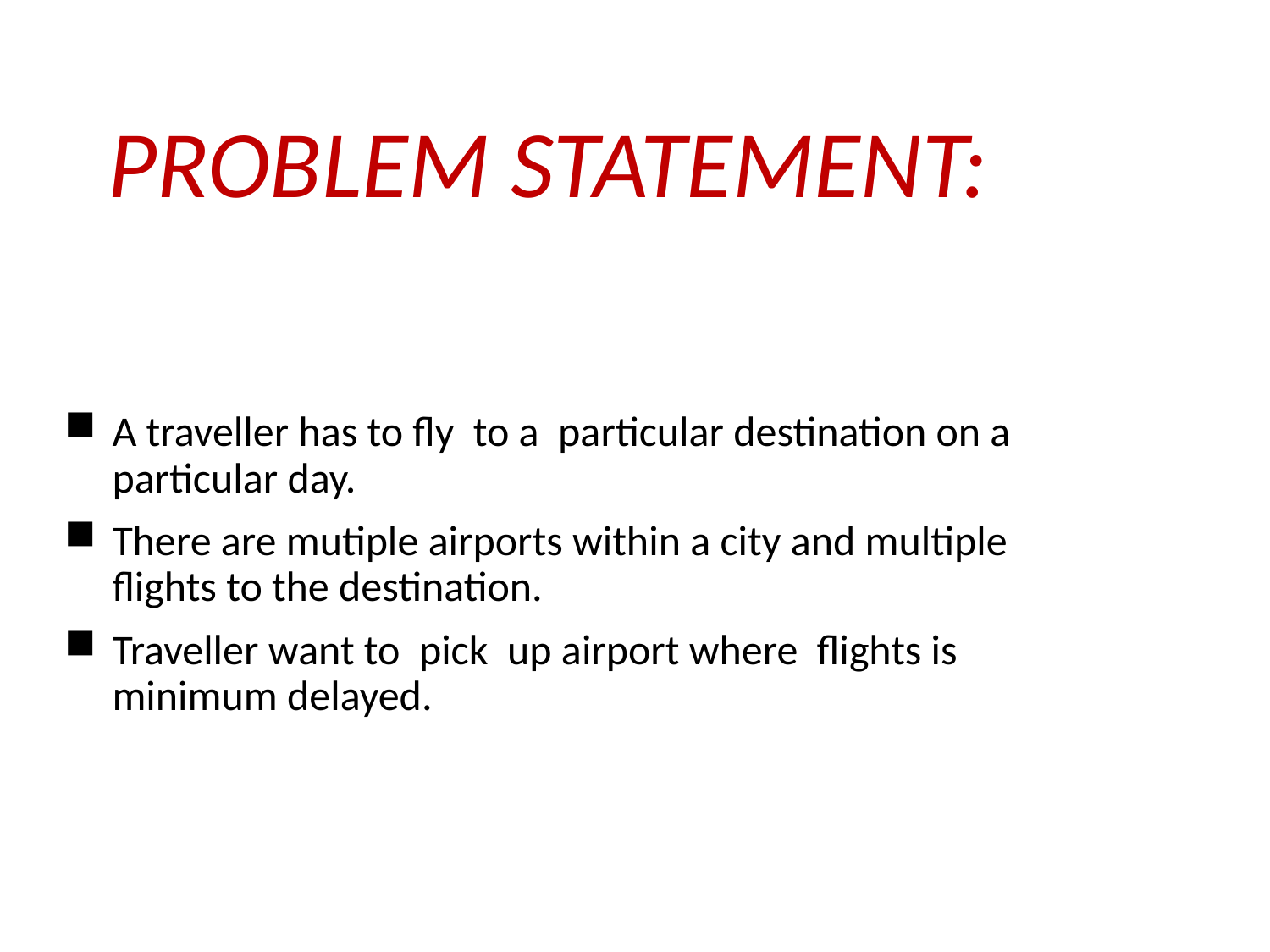

# PROBLEM STATEMENT:
A traveller has to fly  to a  particular destination on a  particular day.
There are mutiple airports within a city and multiple flights to the destination.
Traveller want to  pick  up airport where  flights is minimum delayed.